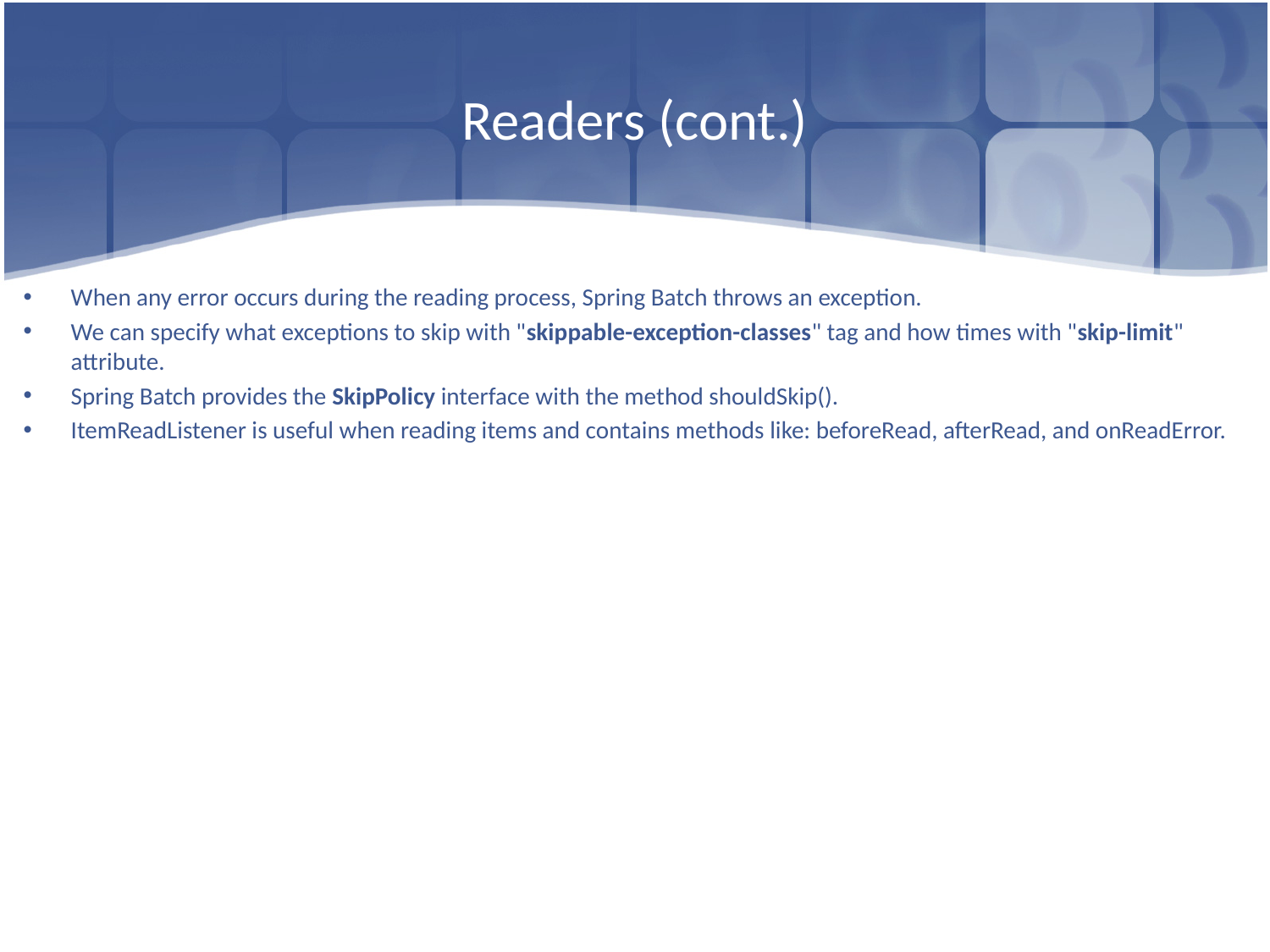

# Readers (cont.)
When any error occurs during the reading process, Spring Batch throws an exception.
We can specify what exceptions to skip with "skippable-exception-classes" tag and how times with "skip-limit" attribute.
Spring Batch provides the SkipPolicy interface with the method shouldSkip().
ItemReadListener is useful when reading items and contains methods like: beforeRead, afterRead, and onReadError.